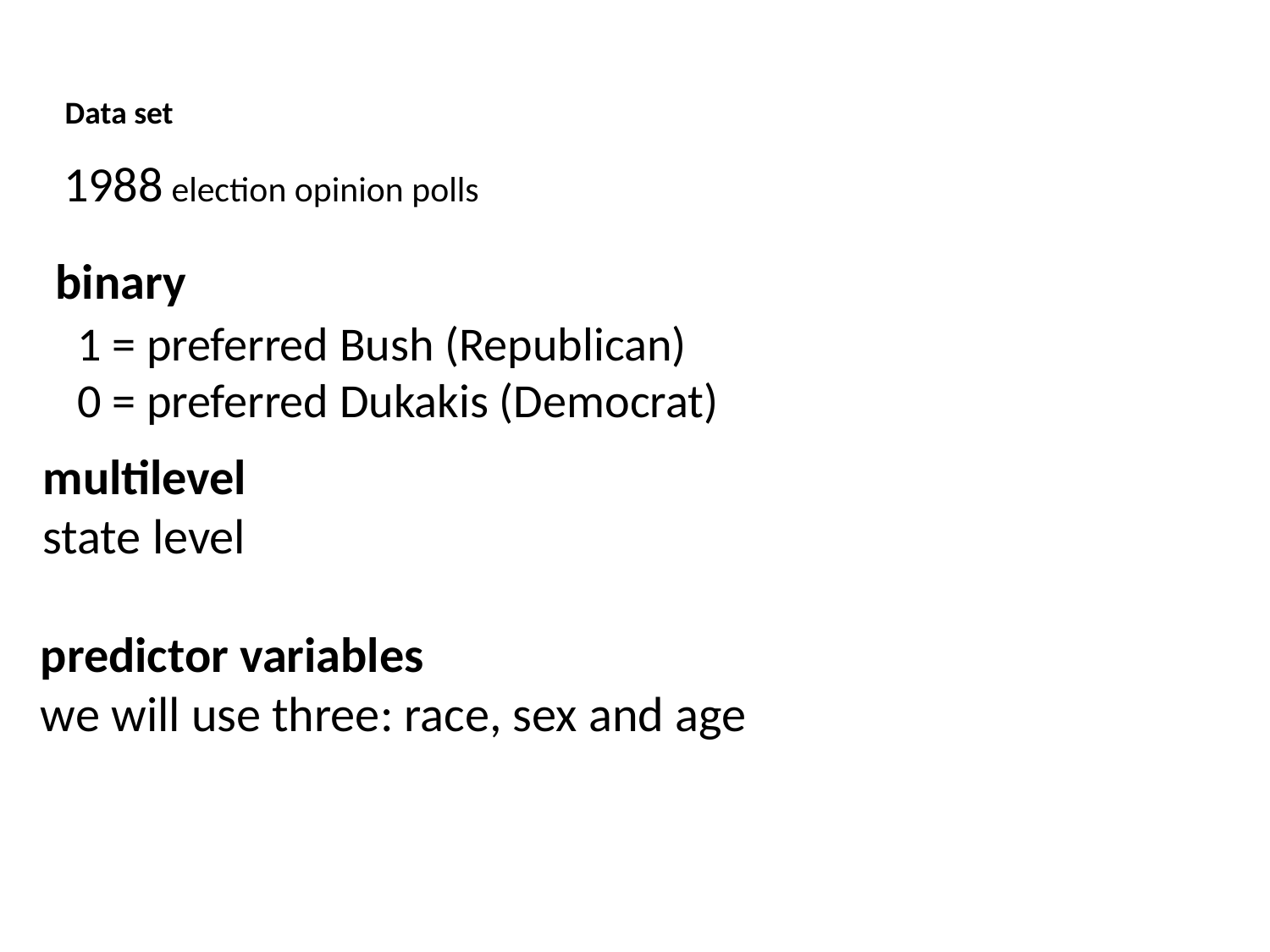

Data set
1988 election opinion polls
binary
 1 = preferred Bush (Republican)
 0 = preferred Dukakis (Democrat)
multilevel
state level
predictor variables
we will use three: race, sex and age